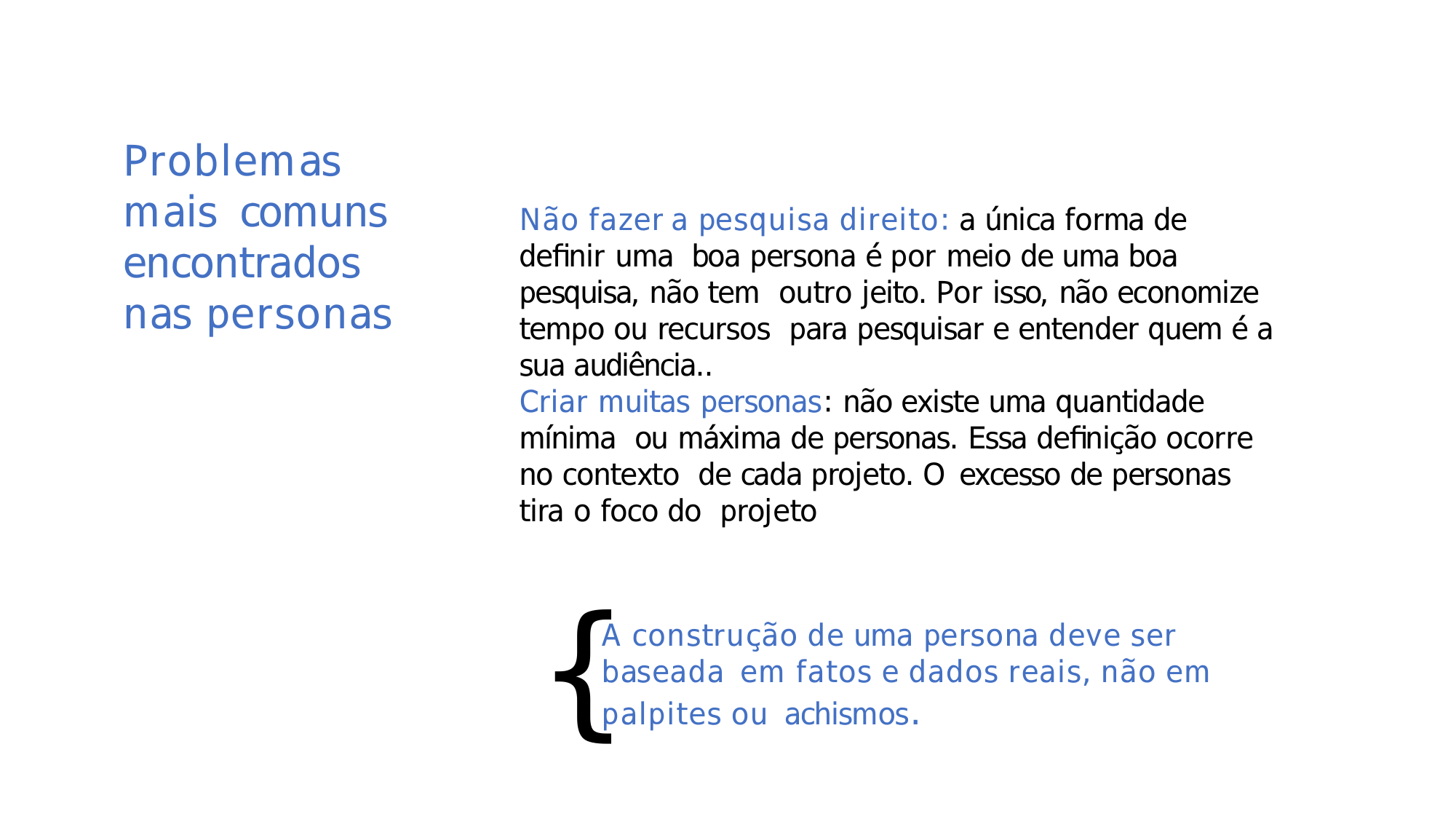

# Problemas mais  comuns  encontrados  nas personas
Não fazer a pesquisa direito: a única forma de definir uma  boa persona é por meio de uma boa pesquisa, não tem  outro jeito. Por isso, não economize tempo ou recursos  para pesquisar e entender quem é a sua audiência..
Criar muitas personas: não existe uma quantidade mínima  ou máxima de personas. Essa definição ocorre no contexto  de cada projeto. O excesso de personas tira o foco do  projeto
{
A construção de uma persona deve ser baseada  em fatos e dados reais, não em palpites ou  achismos.